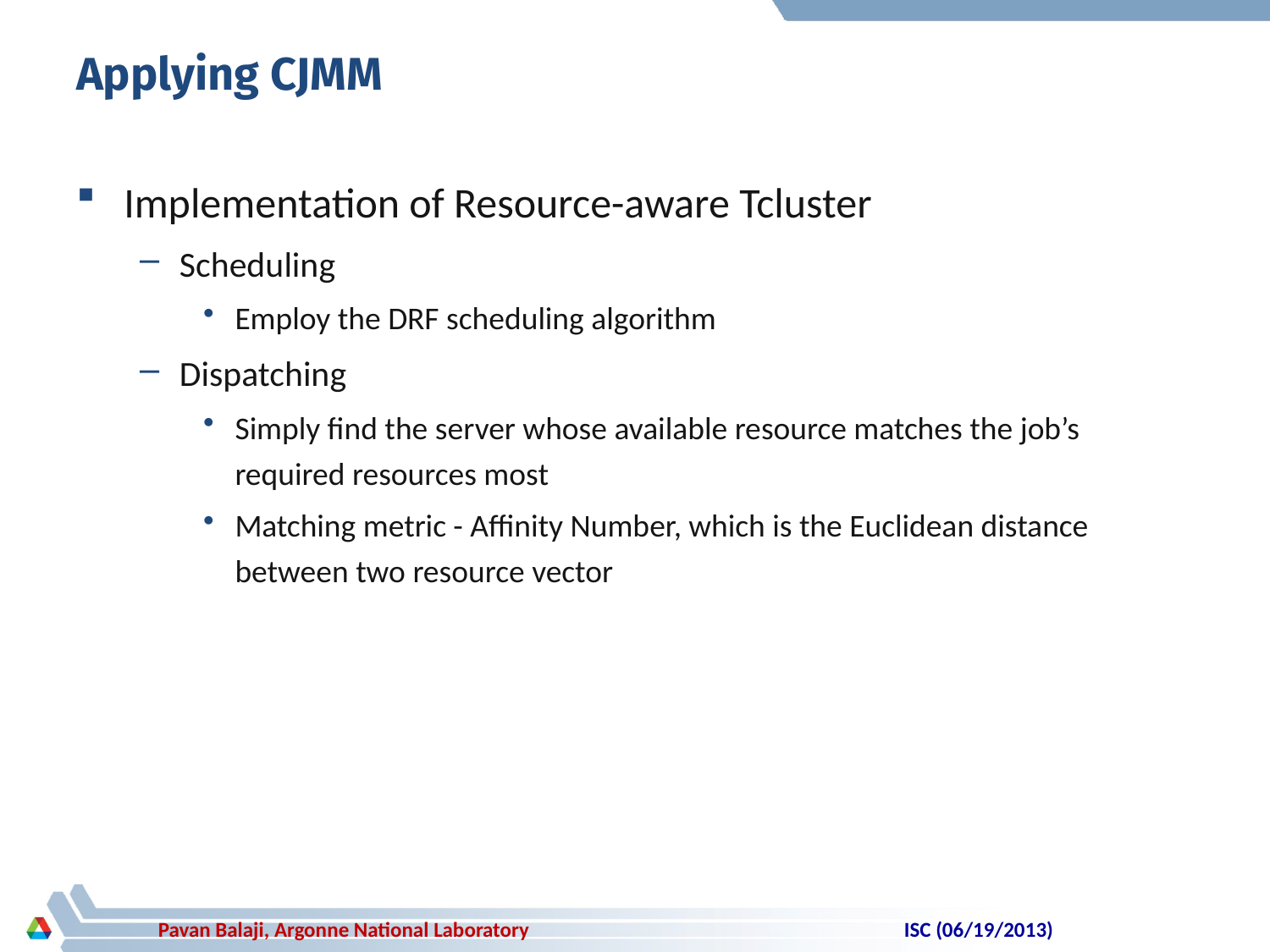

# Applying CJMM
Implementation of Resource-aware Tcluster
Scheduling
Employ the DRF scheduling algorithm
Dispatching
Simply find the server whose available resource matches the job’s required resources most
Matching metric - Affinity Number, which is the Euclidean distance between two resource vector
ISC (06/19/2013)